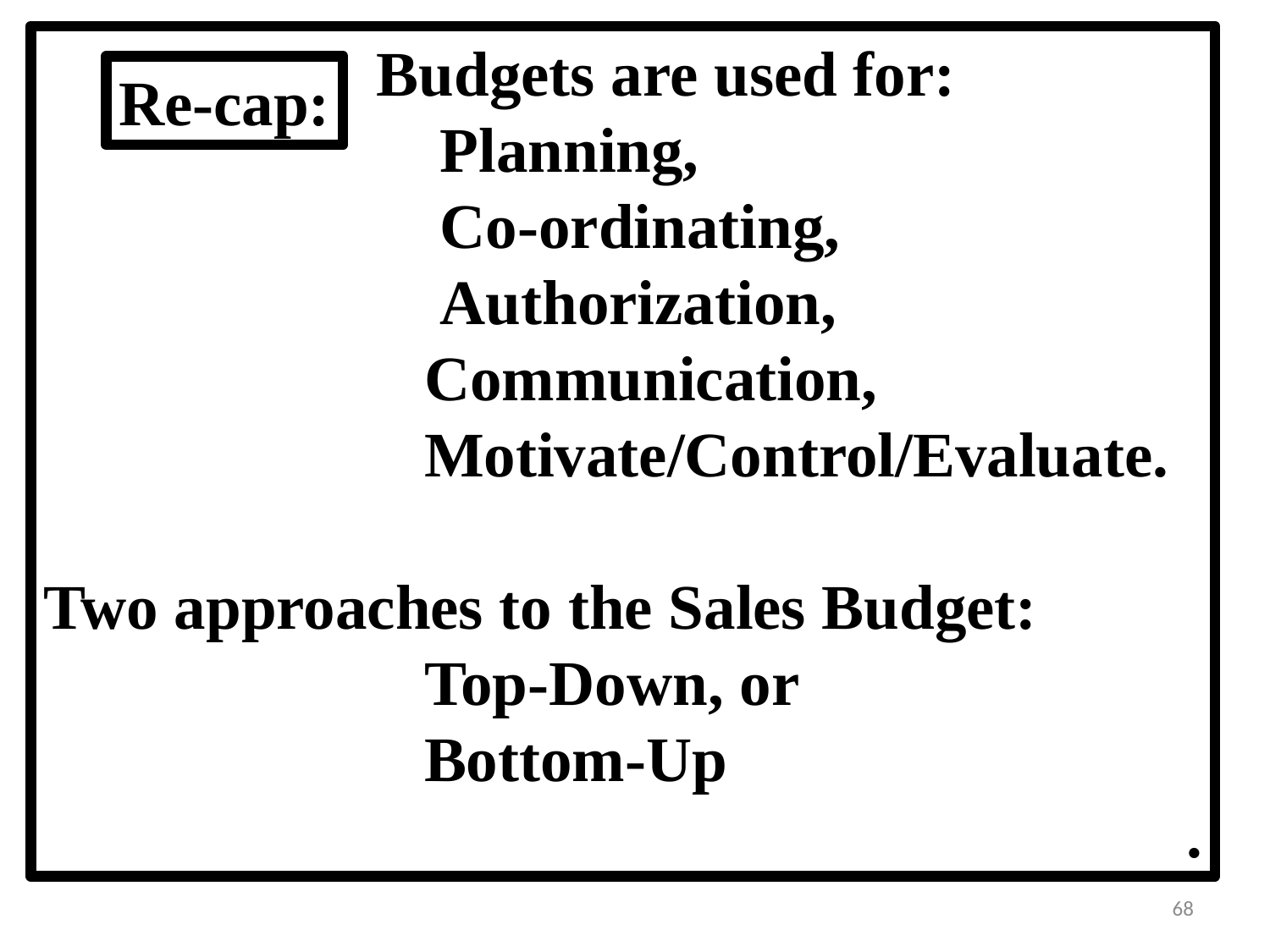

Budgets are used for:
		     	 Planning,
                   	 Co-ordinating,
                   	 Authorization,
                   	Communication,
                    	Motivate/Control/Evaluate.

Two approaches to the Sales Budget:
			Top-Down, or
			Bottom-Up
									.
Re-cap:
68